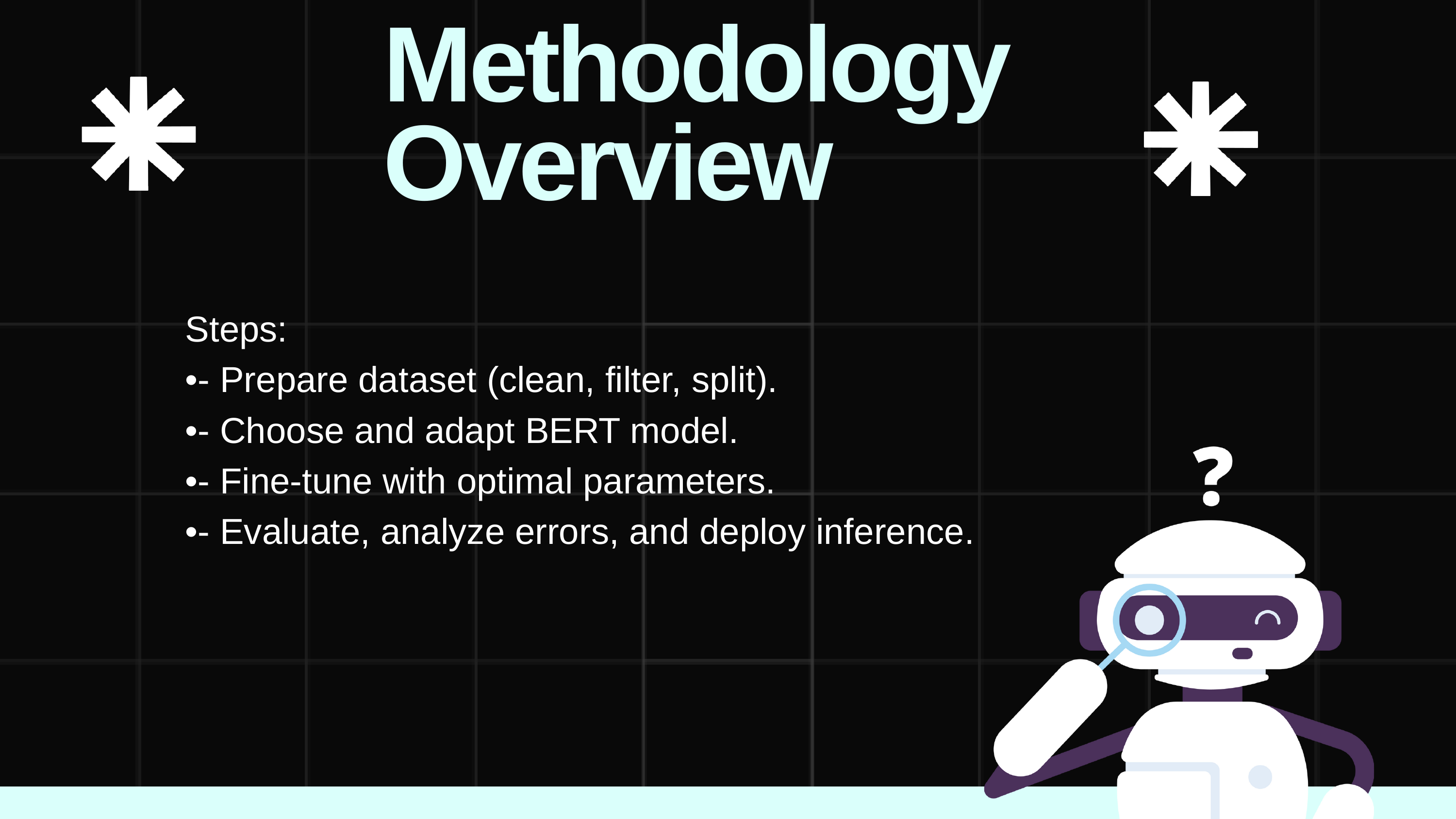

Methodology Overview

Steps:
•- Prepare dataset (clean, filter, split).
•- Choose and adapt BERT model.
•- Fine-tune with optimal parameters.
•- Evaluate, analyze errors, and deploy inference.